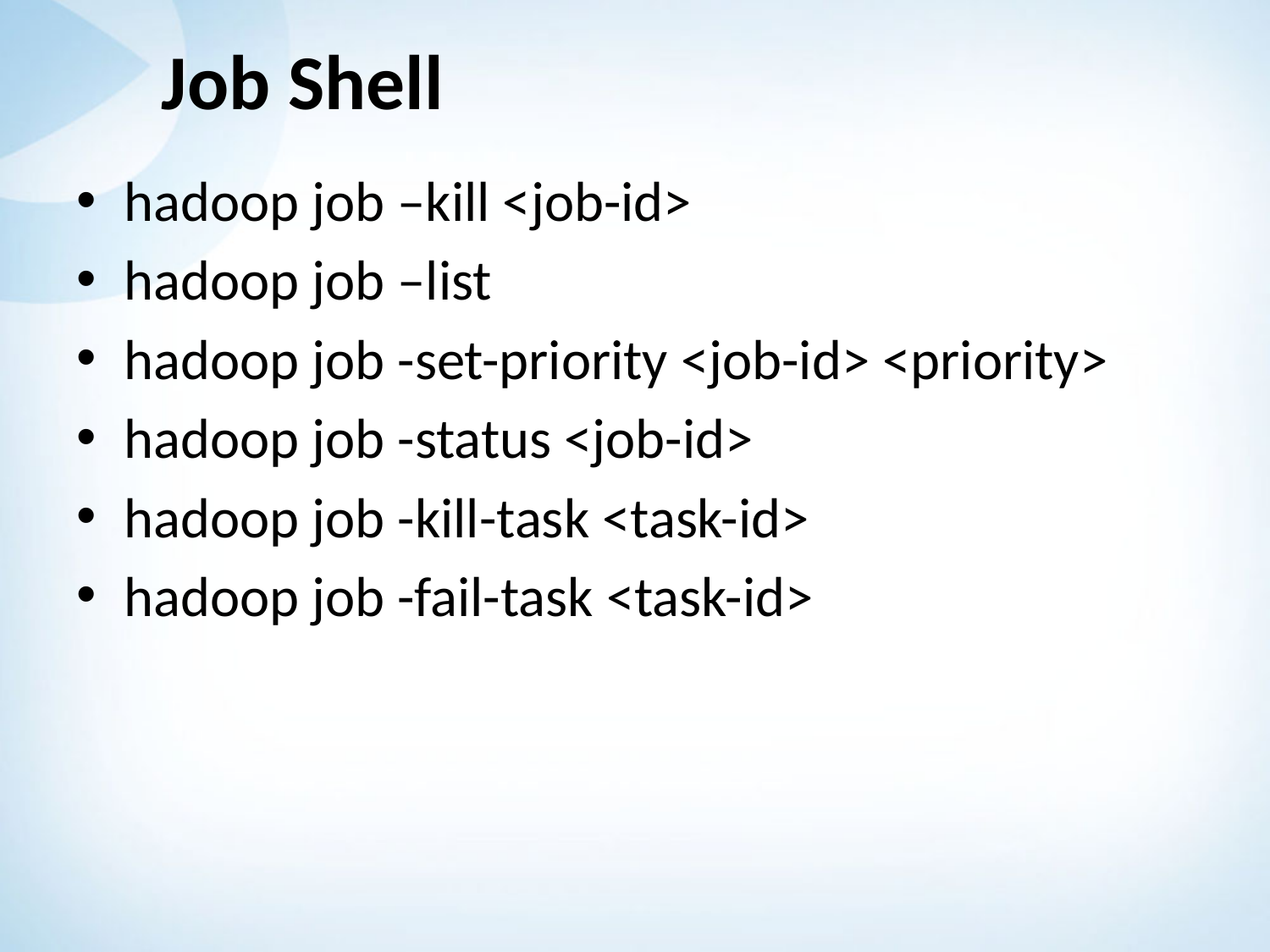

# Job Shell
hadoop job –kill <job-id>
hadoop job –list
hadoop job -set-priority <job-id> <priority>
hadoop job -status <job-id>
hadoop job -kill-task <task-id>
hadoop job -fail-task <task-id>